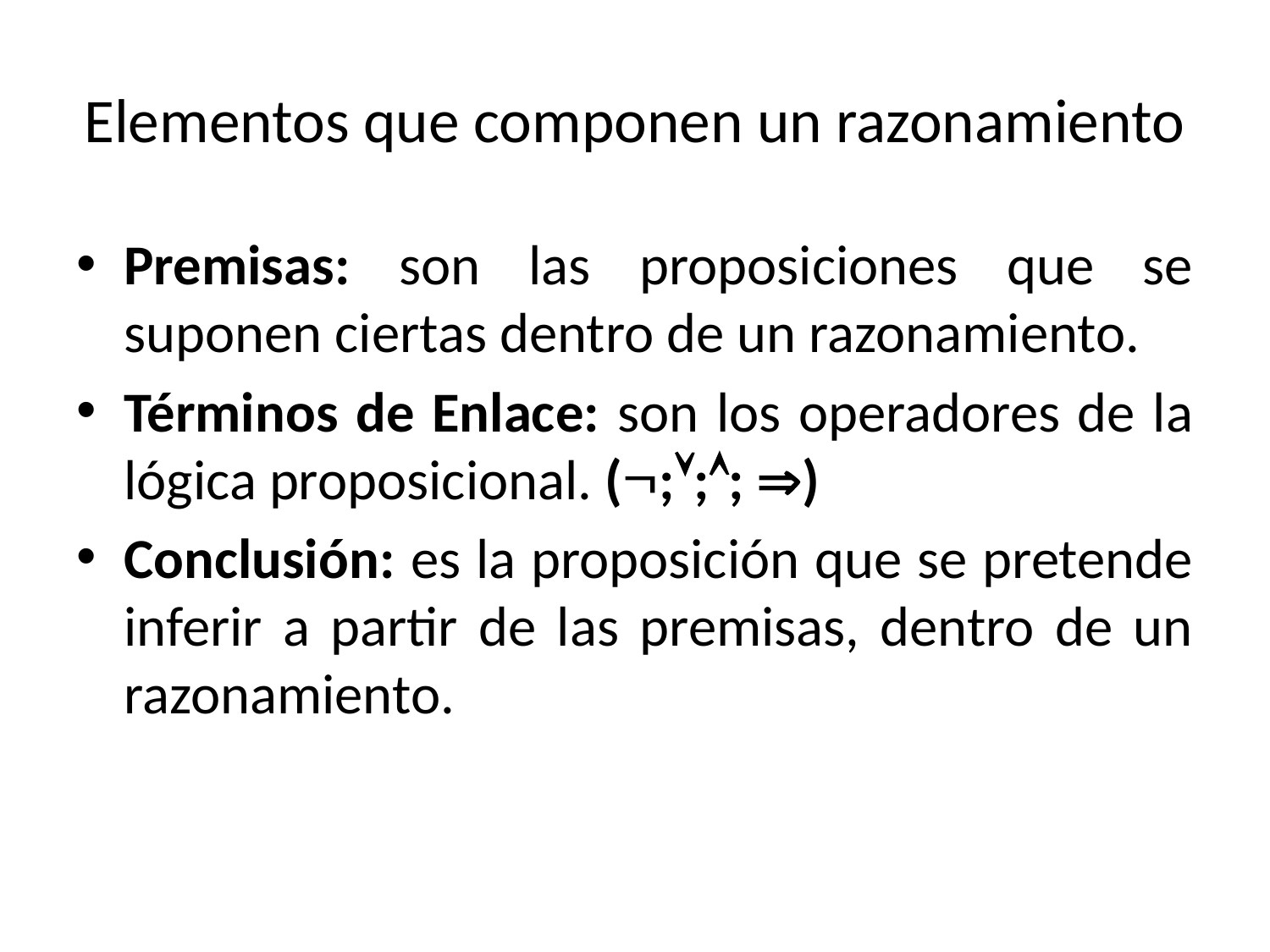

# Elementos que componen un razonamiento
Premisas: son las proposiciones que se suponen ciertas dentro de un razonamiento.
Términos de Enlace: son los operadores de la lógica proposicional. (¬;∨;∧; ⇒)
Conclusión: es la proposición que se pretende inferir a partir de las premisas, dentro de un razonamiento.